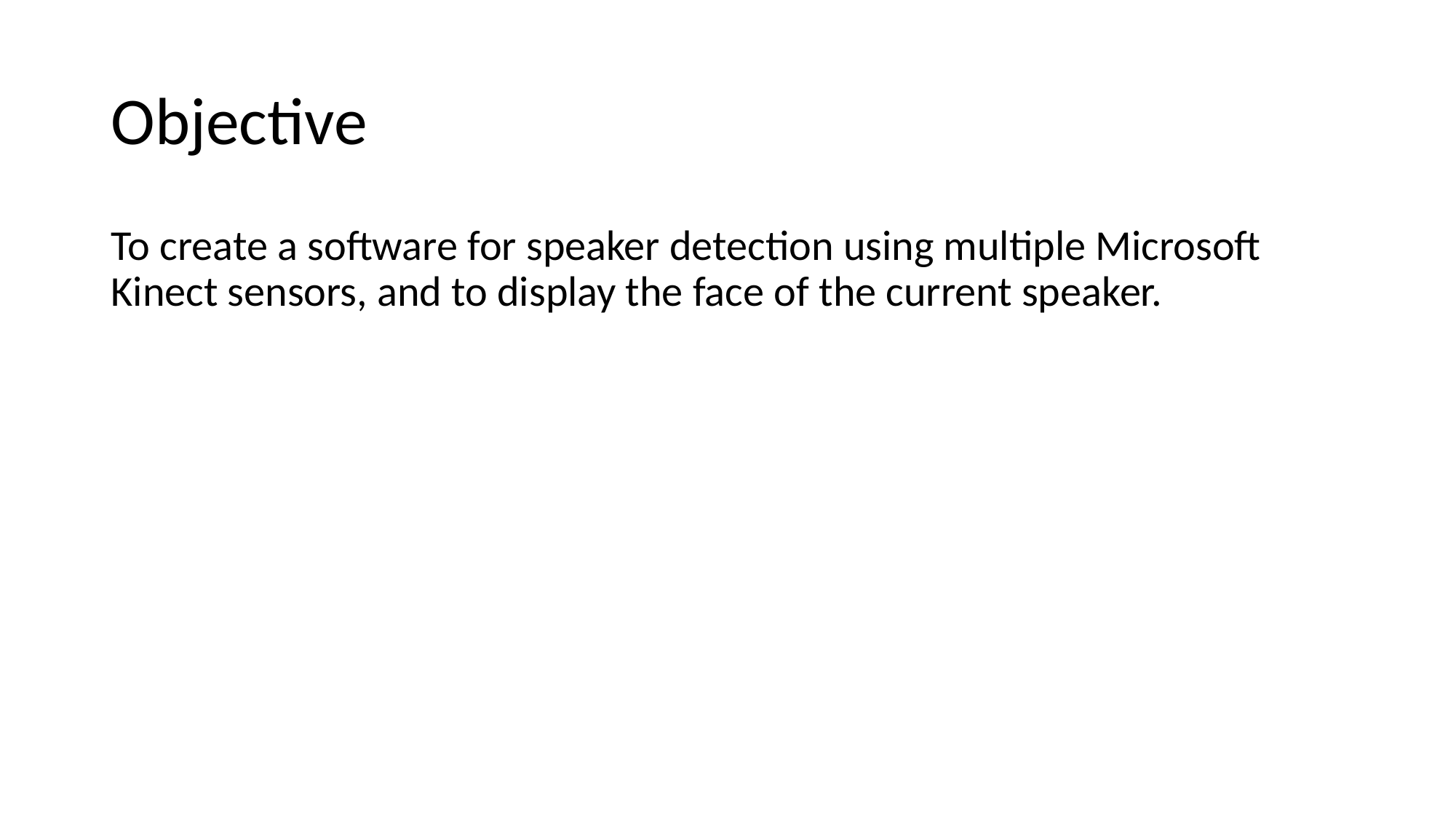

# Objective
To create a software for speaker detection using multiple Microsoft Kinect sensors, and to display the face of the current speaker.